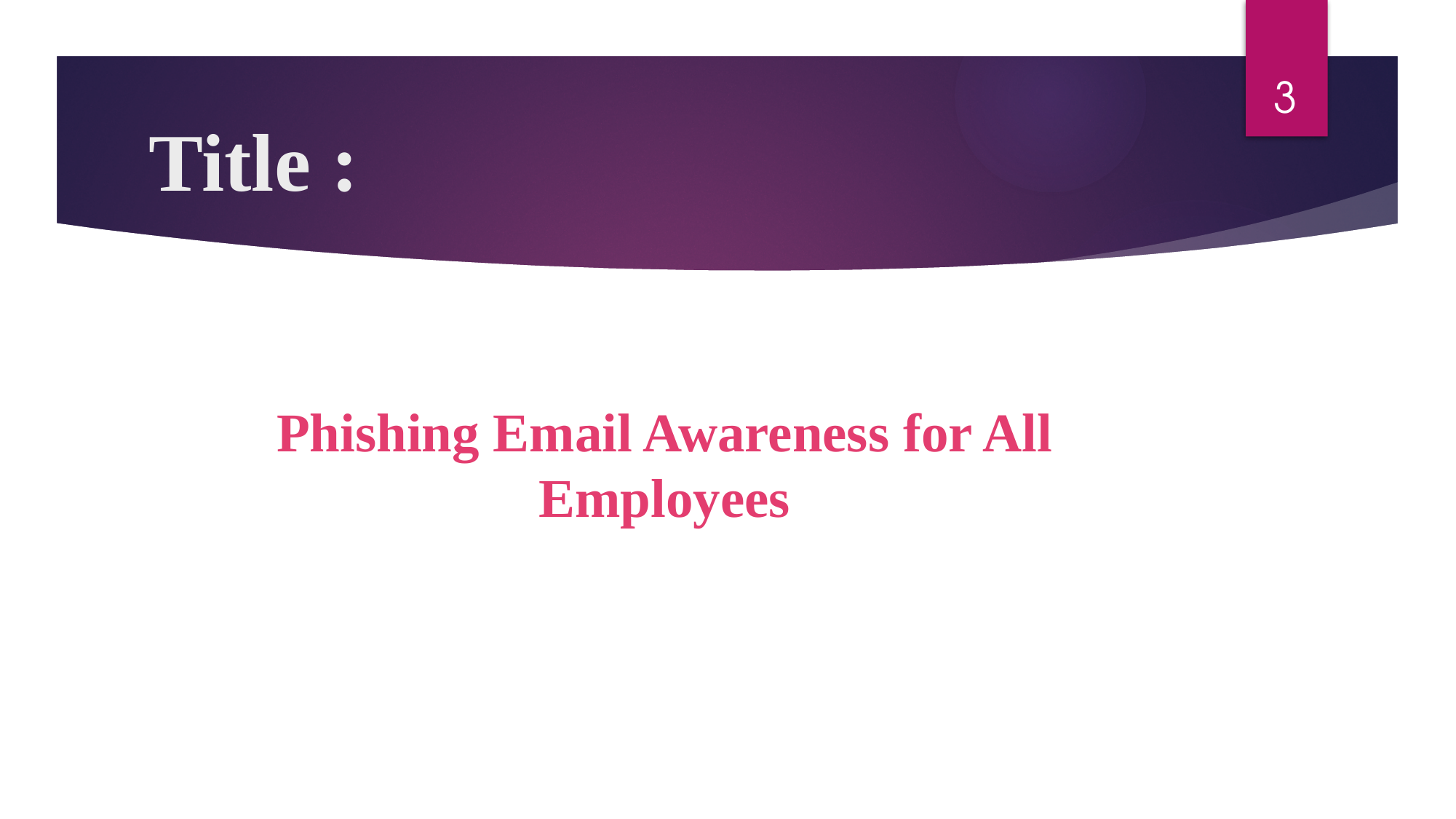

3
# Title :

Phishing Email Awareness for All Employees